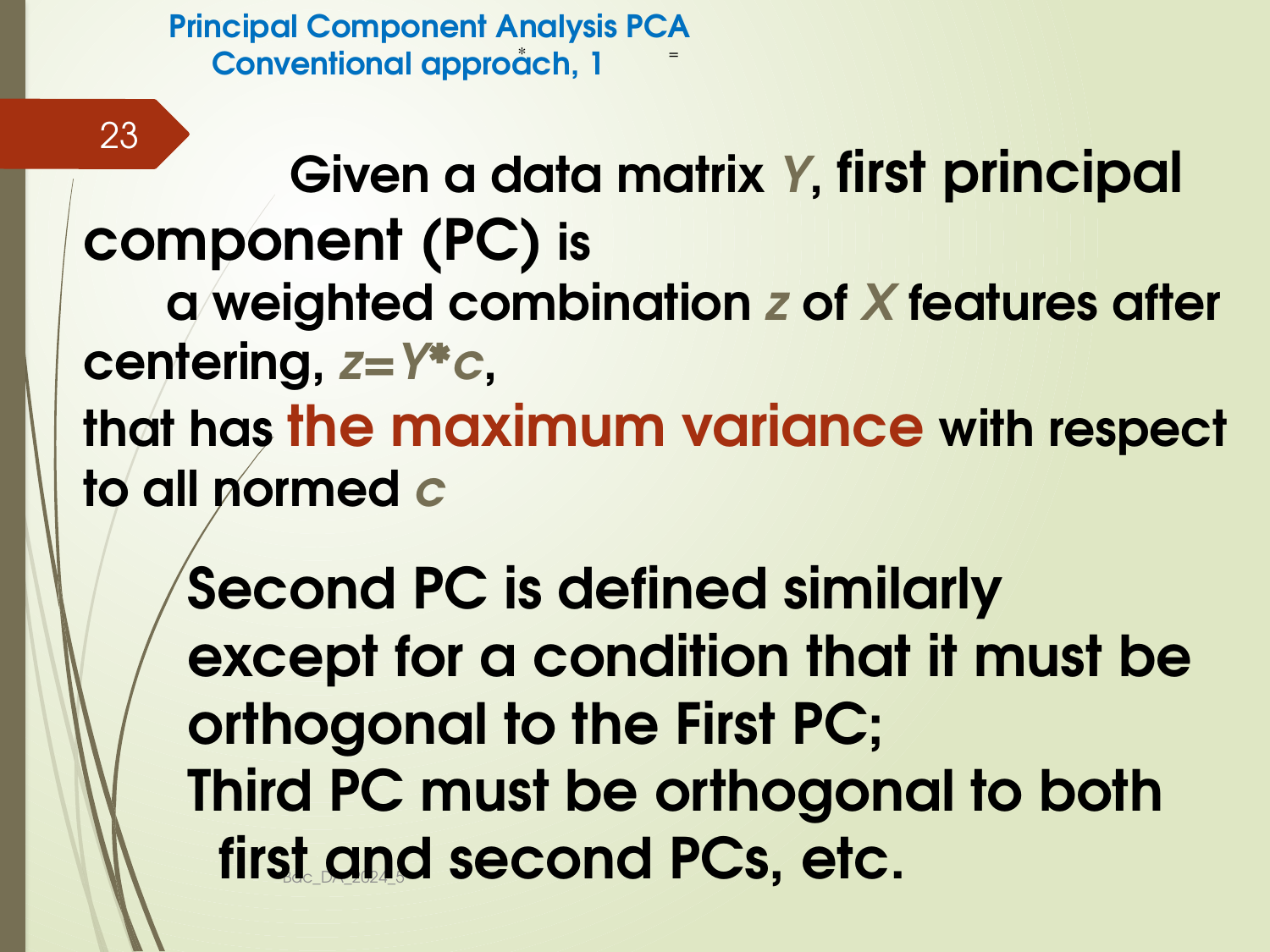

# Principal Component Analysis PCA Conventional approach, 1

                   *                                =
23
               Given a data matrix Y, first principal component (PC) is
      a weighted combination z of X features after centering, z=Y*c,
that has the maximum variance with respect to all normed c
Second PC is defined similarly
except for a condition that it must be orthogonal to the First PC;
Third PC must be orthogonal to both
  first and second PCs, etc.
Bac_DA_2024_5